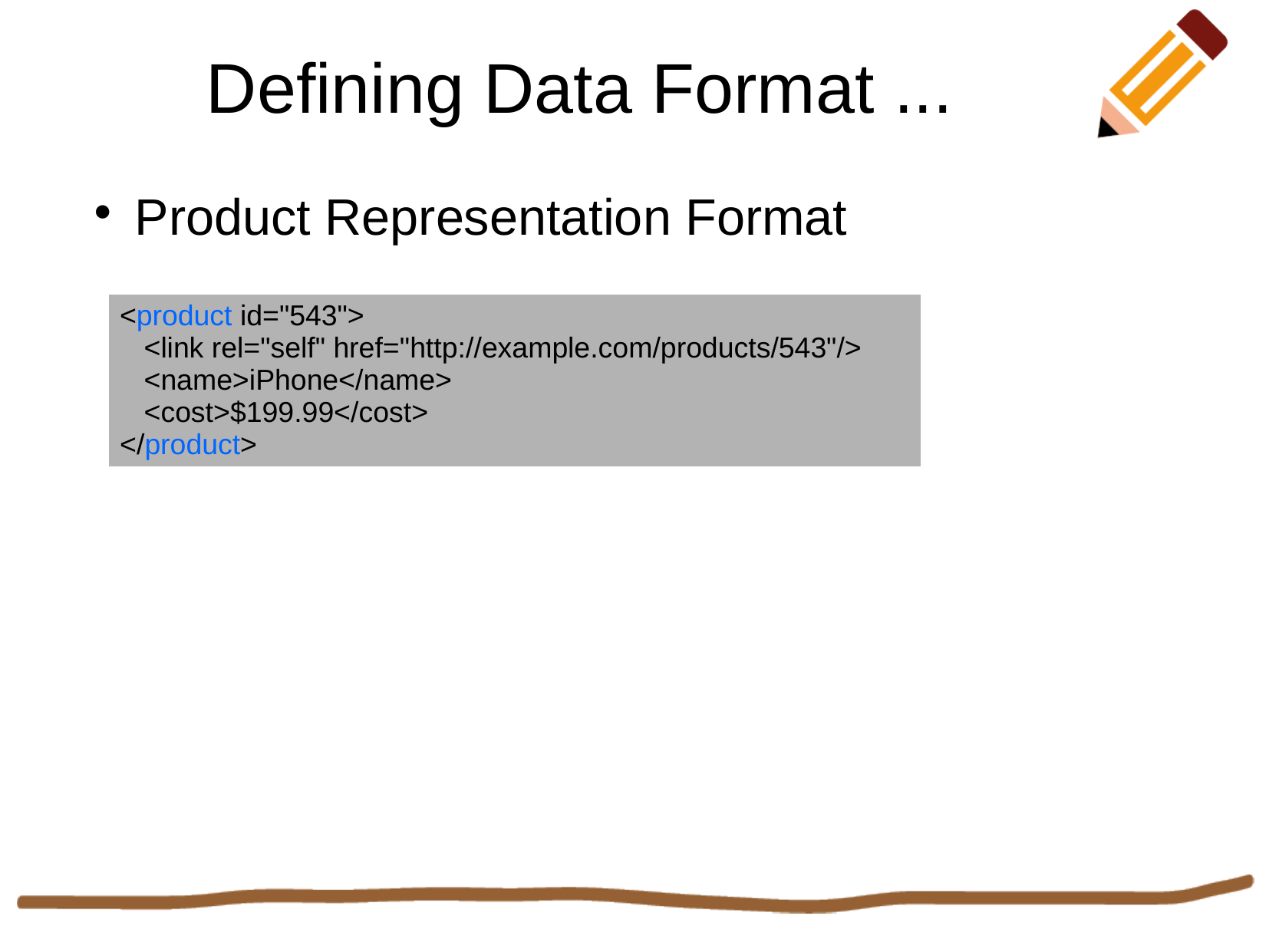

Defining Data Format ...
Product Representation Format
| <product id="543"> <link rel="self" href="http://example.com/products/543"/> <name>iPhone</name> <cost>$199.99</cost> </product> |
| --- |